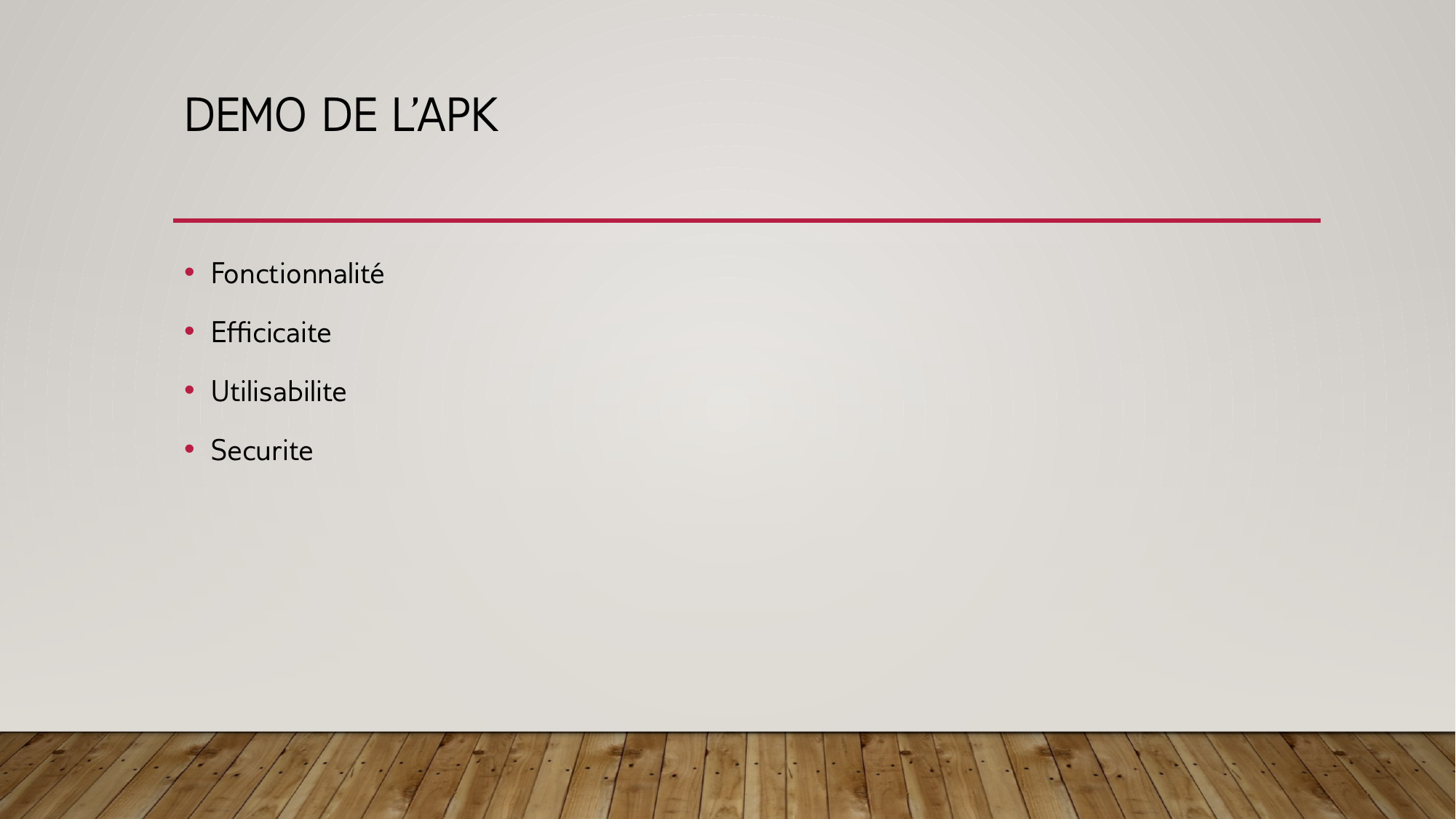

# DEMO DE L’APK
Fonctionnalité
Efficicaite
Utilisabilite
Securite